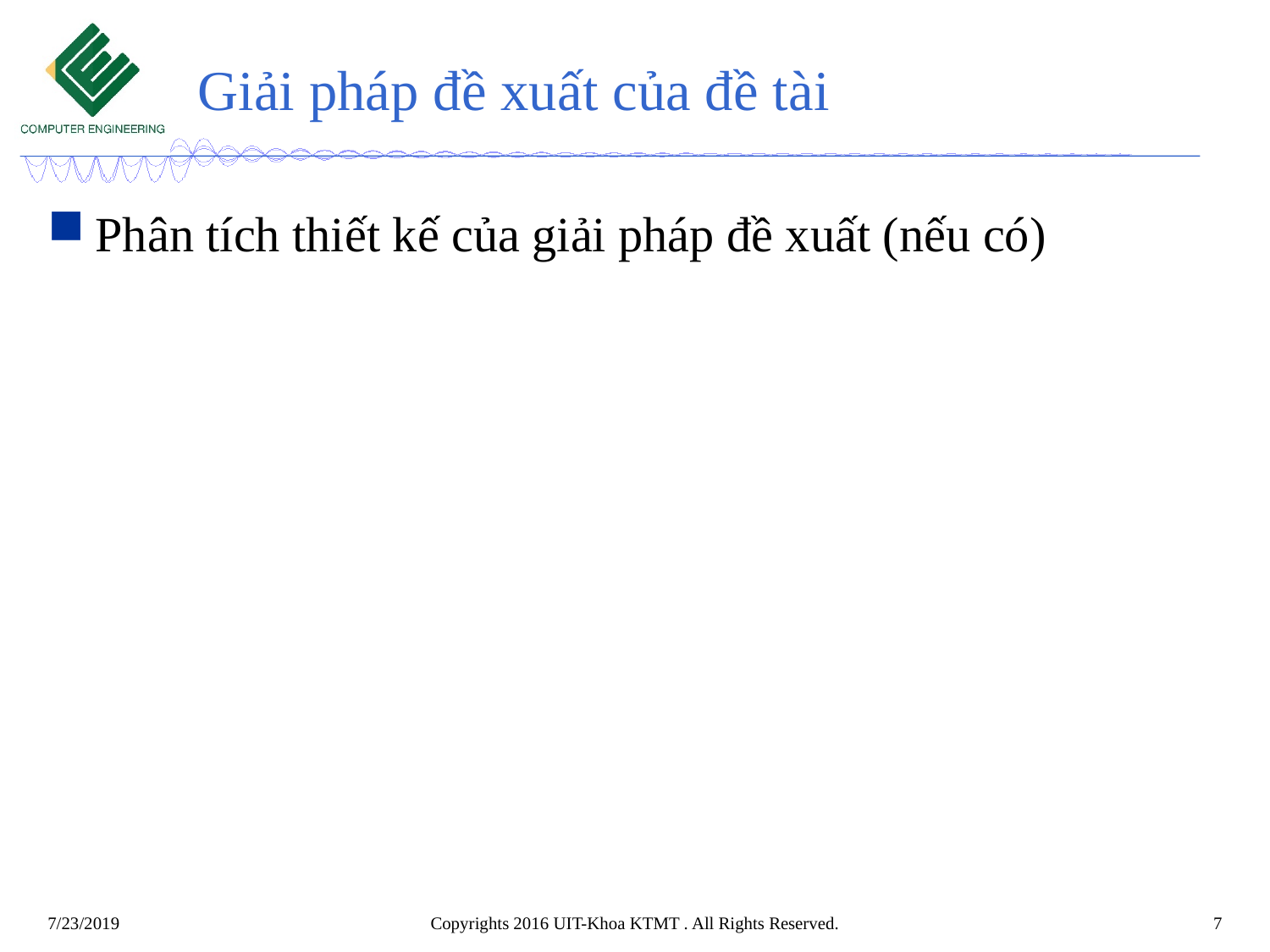

# Giải pháp đề xuất của đề tài
Phân tích thiết kế của giải pháp đề xuất (nếu có)

Copyrights 2016 UIT-Khoa KTMT . All Rights Reserved.
7
7/23/2019